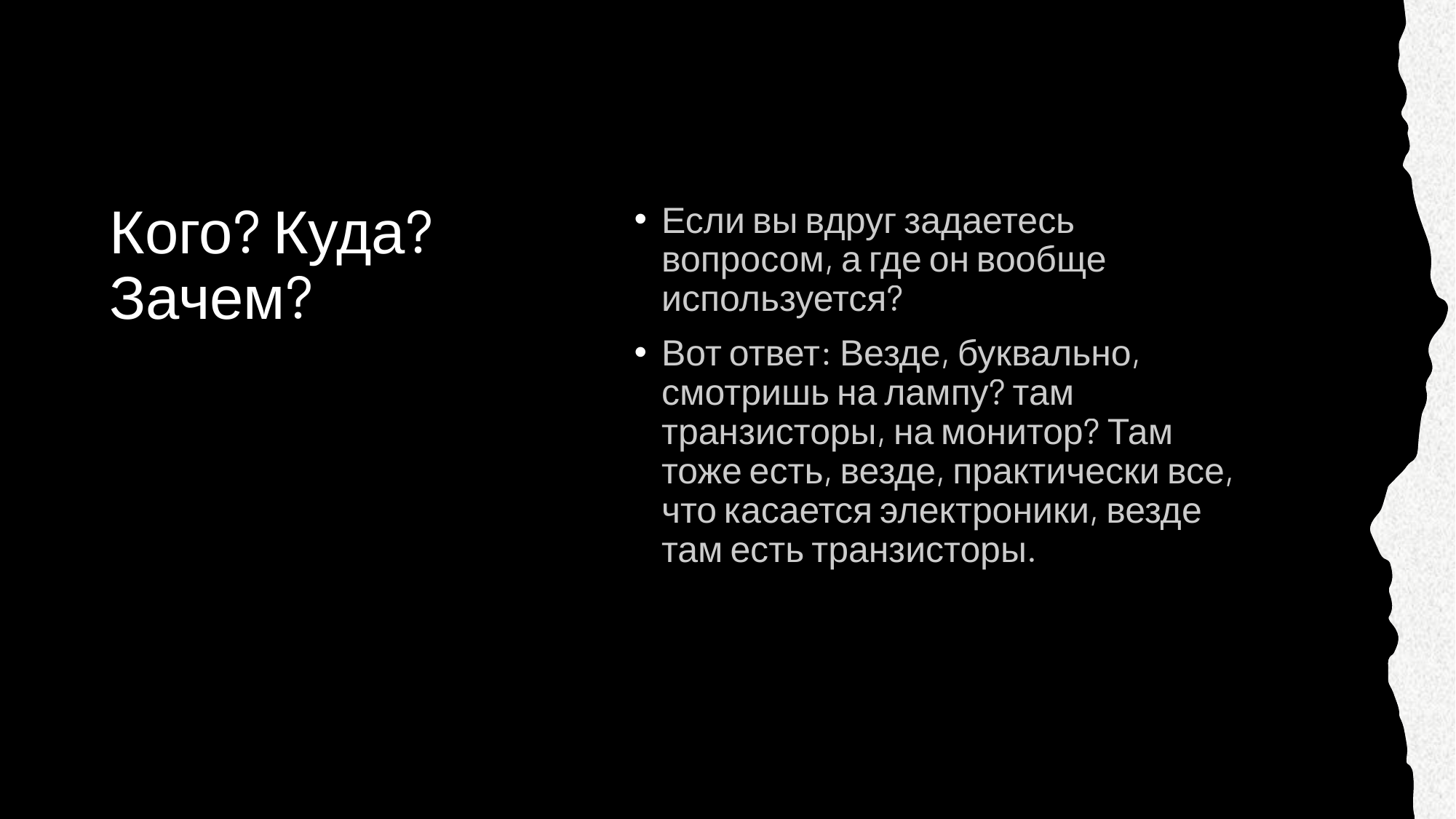

# Кого? Куда? Зачем?
Если вы вдруг задаетесь вопросом, а где он вообще используется?
Вот ответ: Везде, буквально, смотришь на лампу? там транзисторы, на монитор? Там тоже есть, везде, практически все, что касается электроники, везде там есть транзисторы.